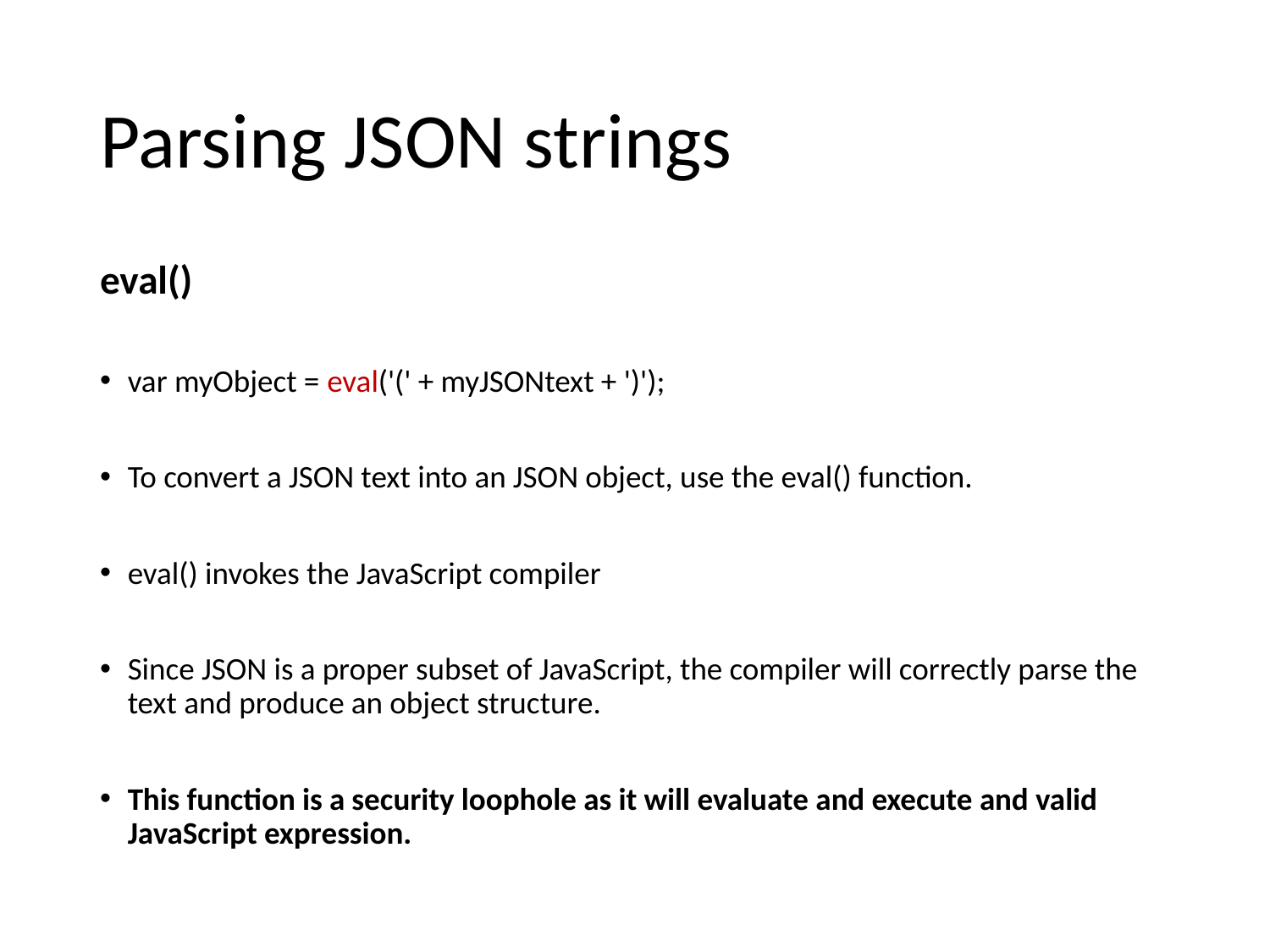

# Parsing JSON strings
eval()

var myObject = eval('(' + myJSONtext + ')');

To convert a JSON text into an JSON object, use the eval() function.

eval() invokes the JavaScript compiler

Since JSON is a proper subset of JavaScript, the compiler will correctly parse the text and produce an object structure.

This function is a security loophole as it will evaluate and execute and valid JavaScript expression.